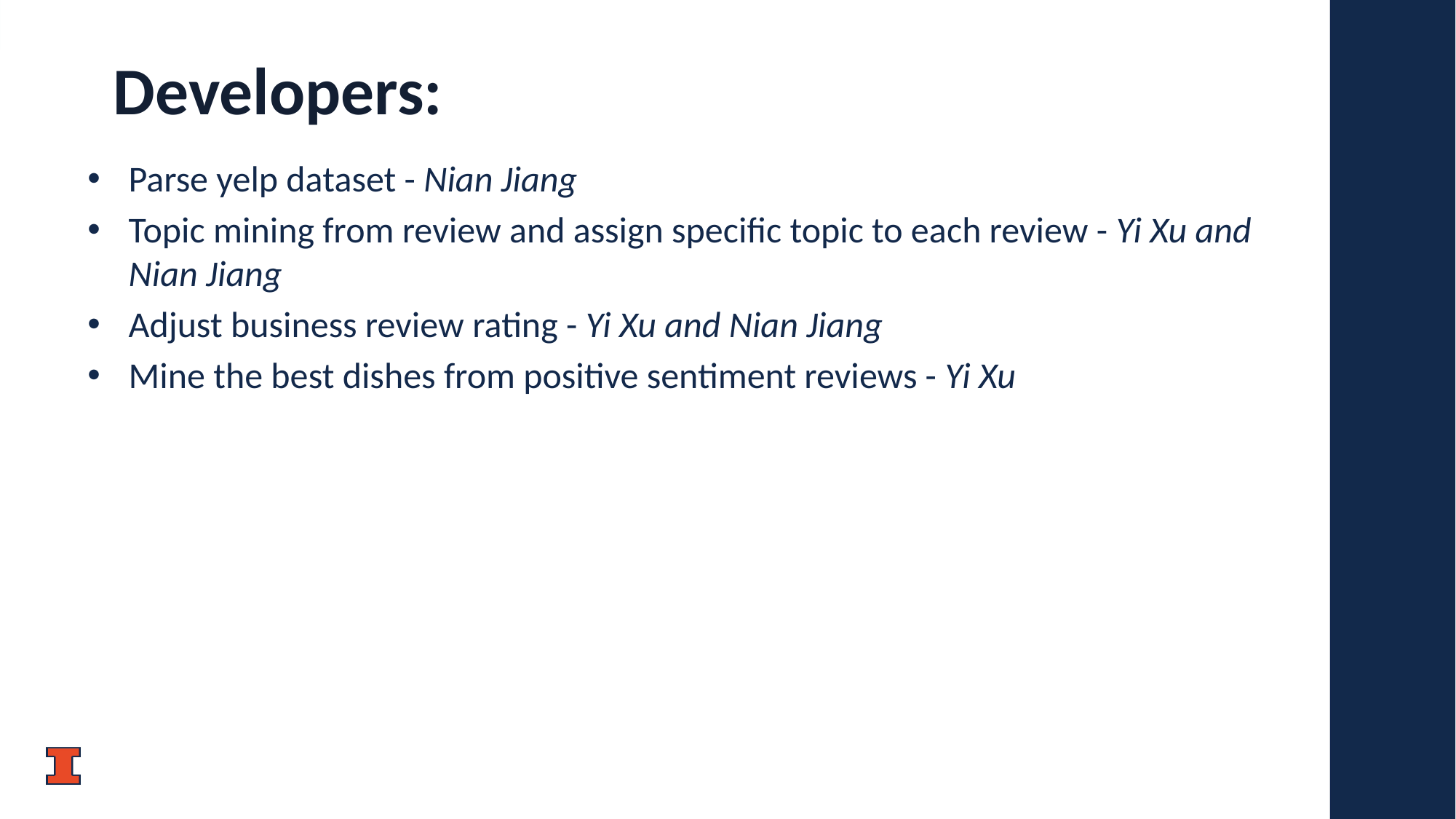

# Developers:
Parse yelp dataset - Nian Jiang
Topic mining from review and assign specific topic to each review - Yi Xu and Nian Jiang
Adjust business review rating - Yi Xu and Nian Jiang
Mine the best dishes from positive sentiment reviews - Yi Xu